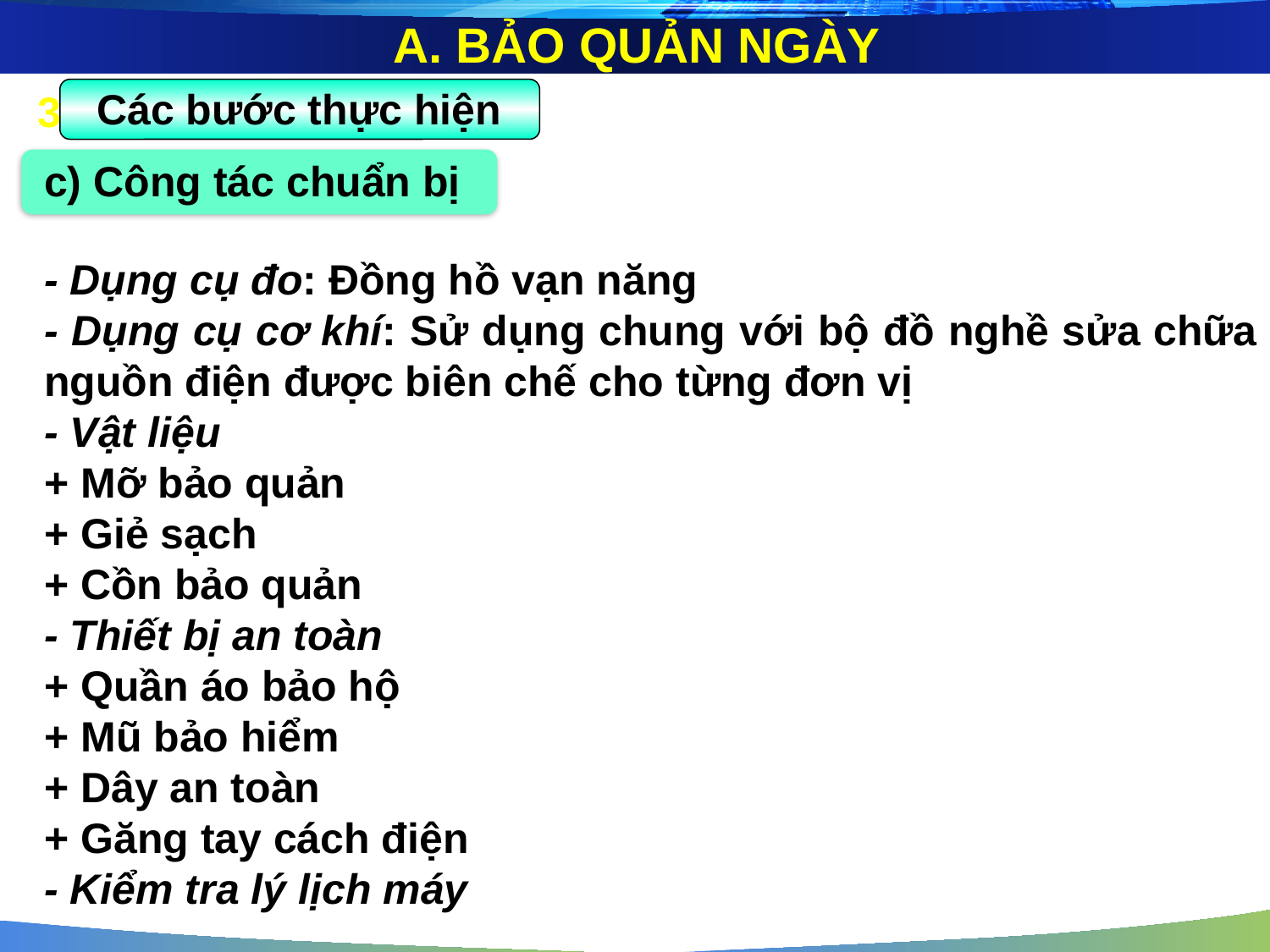

A. BẢO QUẢN NGÀY
Các bước thực hiện
3

c) Công tác chuẩn bị

- Dụng cụ đo: Đồng hồ vạn năng
- Dụng cụ cơ khí: Sử dụng chung với bộ đồ nghề sửa chữa nguồn điện được biên chế cho từng đơn vị
- Vật liệu
+ Mỡ bảo quản
+ Giẻ sạch
+ Cồn bảo quản
- Thiết bị an toàn
+ Quần áo bảo hộ
+ Mũ bảo hiểm
+ Dây an toàn
+ Găng tay cách điện
- Kiểm tra lý lịch máy